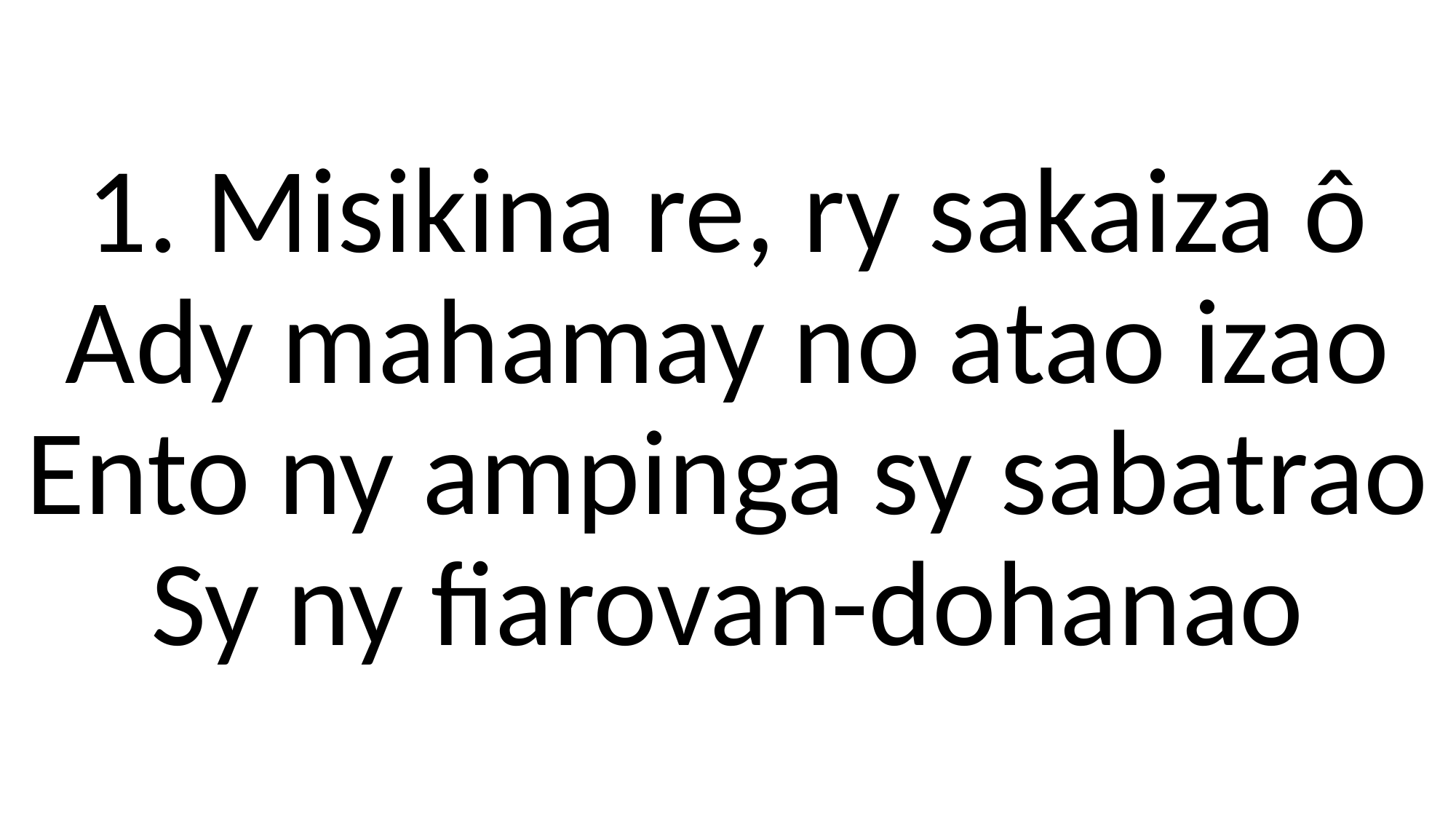

# 1. Misikina re, ry sakaiza ô Ady mahamay no atao izao Ento ny ampinga sy sabatrao Sy ny fiarovan-dohanao